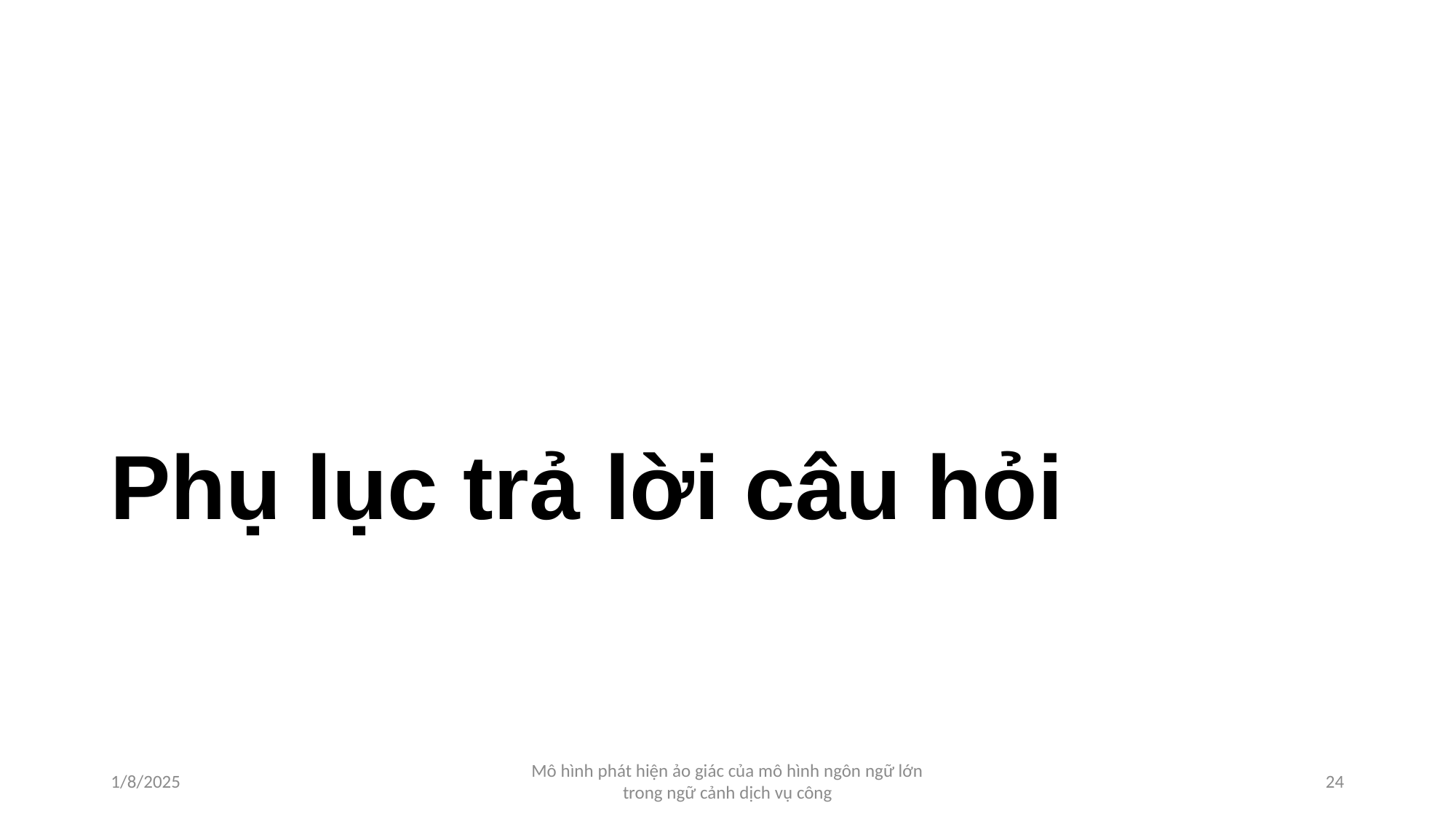

# Phụ lục trả lời câu hỏi
1/8/2025
Mô hình phát hiện ảo giác của mô hình ngôn ngữ lớn
trong ngữ cảnh dịch vụ công
24